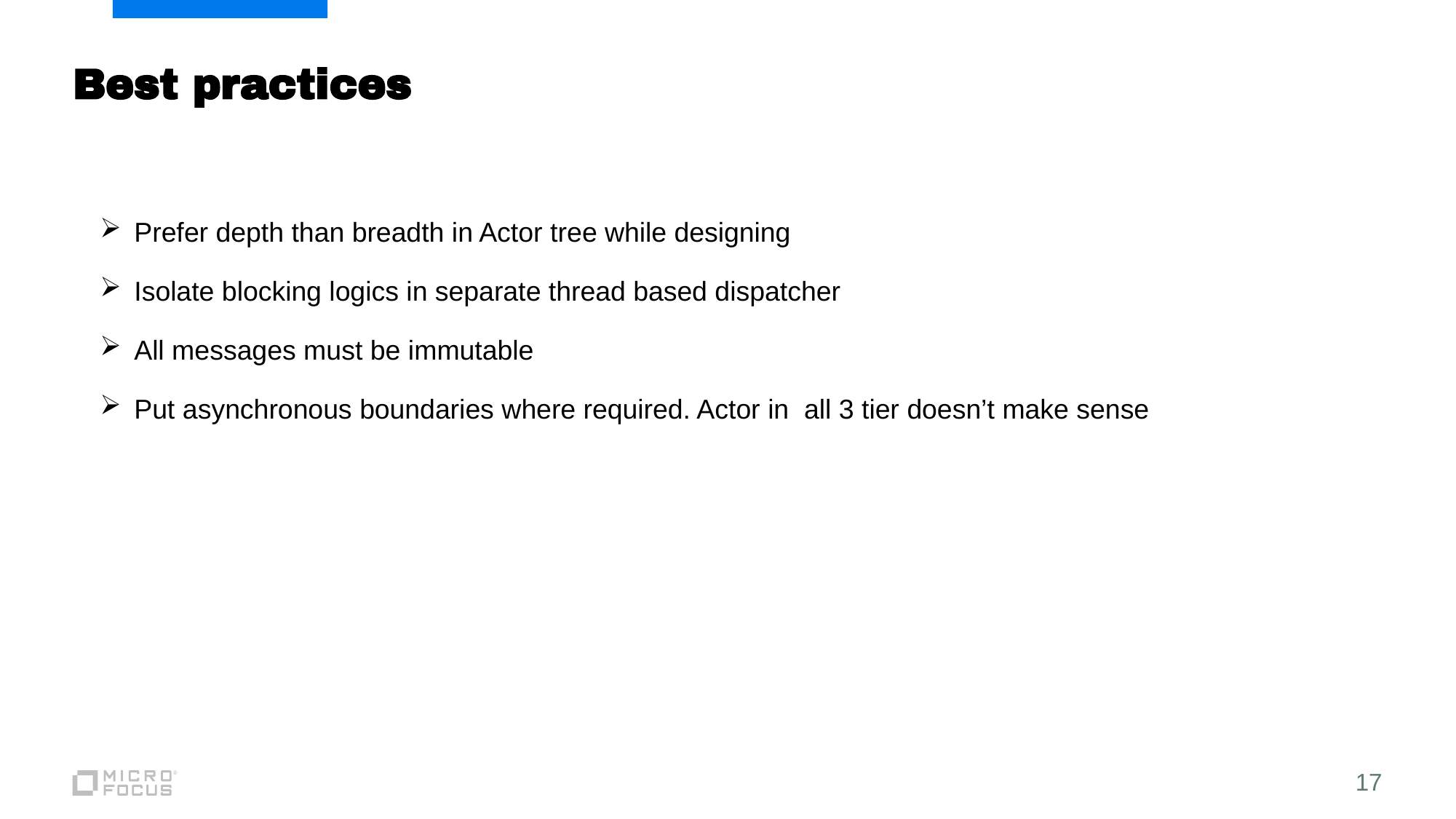

# Best practices

Prefer depth than breadth in Actor tree while designing

Isolate blocking logics in separate thread based dispatcher

All messages must be immutable

Put asynchronous boundaries where required. Actor in  all 3 tier doesn’t make sense

17